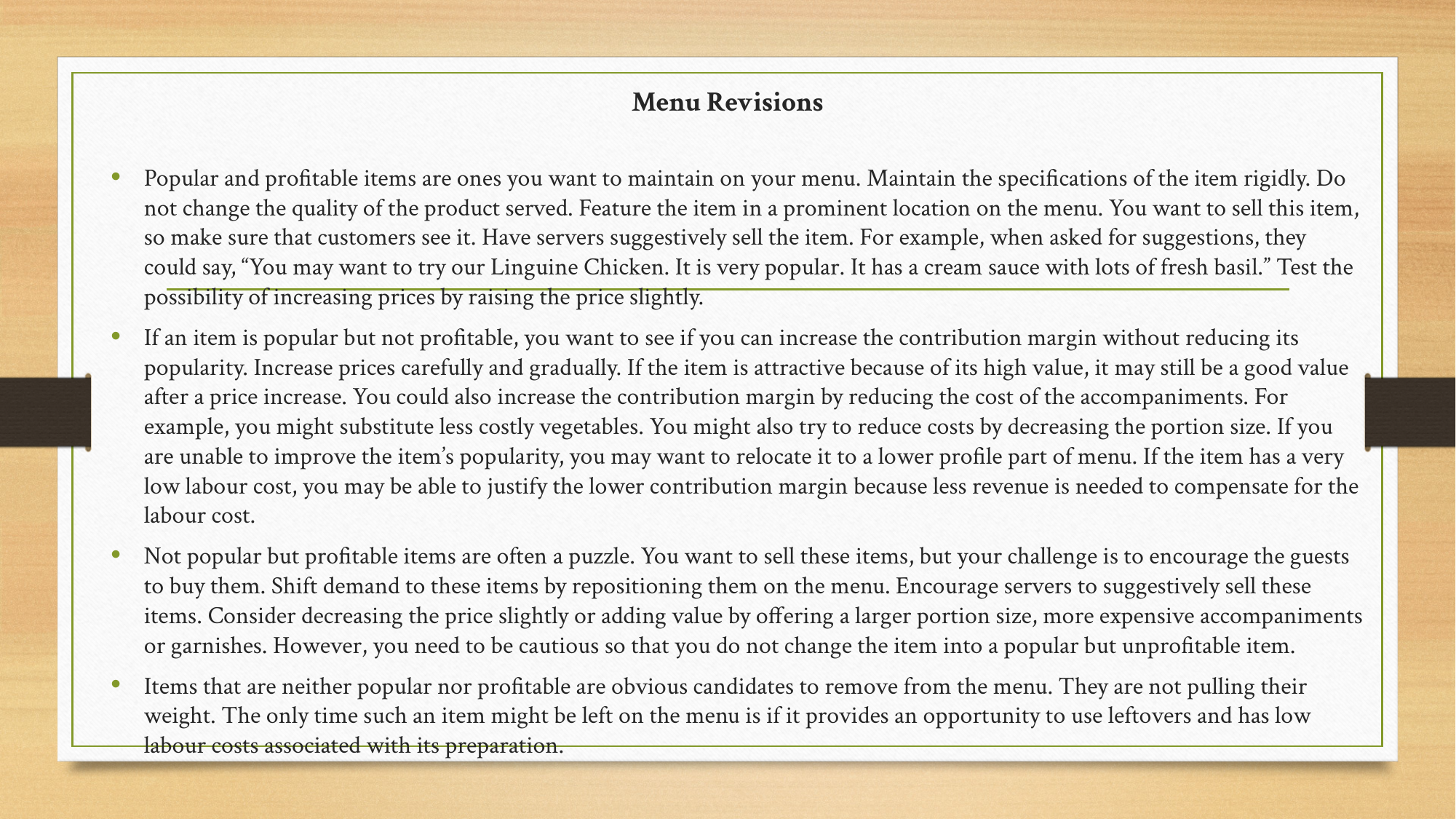

# Menu Revisions
Popular and profitable items are ones you want to maintain on your menu. Maintain the specifications of the item rigidly. Do not change the quality of the product served. Feature the item in a prominent location on the menu. You want to sell this item, so make sure that customers see it. Have servers suggestively sell the item. For example, when asked for suggestions, they could say, “You may want to try our Linguine Chicken. It is very popular. It has a cream sauce with lots of fresh basil.” Test the possibility of increasing prices by raising the price slightly.
If an item is popular but not profitable, you want to see if you can increase the contribution margin without reducing its popularity. Increase prices carefully and gradually. If the item is attractive because of its high value, it may still be a good value after a price increase. You could also increase the contribution margin by reducing the cost of the accompaniments. For example, you might substitute less costly vegetables. You might also try to reduce costs by decreasing the portion size. If you are unable to improve the item’s popularity, you may want to relocate it to a lower profile part of menu. If the item has a very low labour cost, you may be able to justify the lower contribution margin because less revenue is needed to compensate for the labour cost.
Not popular but profitable items are often a puzzle. You want to sell these items, but your challenge is to encourage the guests to buy them. Shift demand to these items by repositioning them on the menu. Encourage servers to suggestively sell these items. Consider decreasing the price slightly or adding value by offering a larger portion size, more expensive accompaniments or garnishes. However, you need to be cautious so that you do not change the item into a popular but unprofitable item.
Items that are neither popular nor profitable are obvious candidates to remove from the menu. They are not pulling their weight. The only time such an item might be left on the menu is if it provides an opportunity to use leftovers and has low labour costs associated with its preparation.